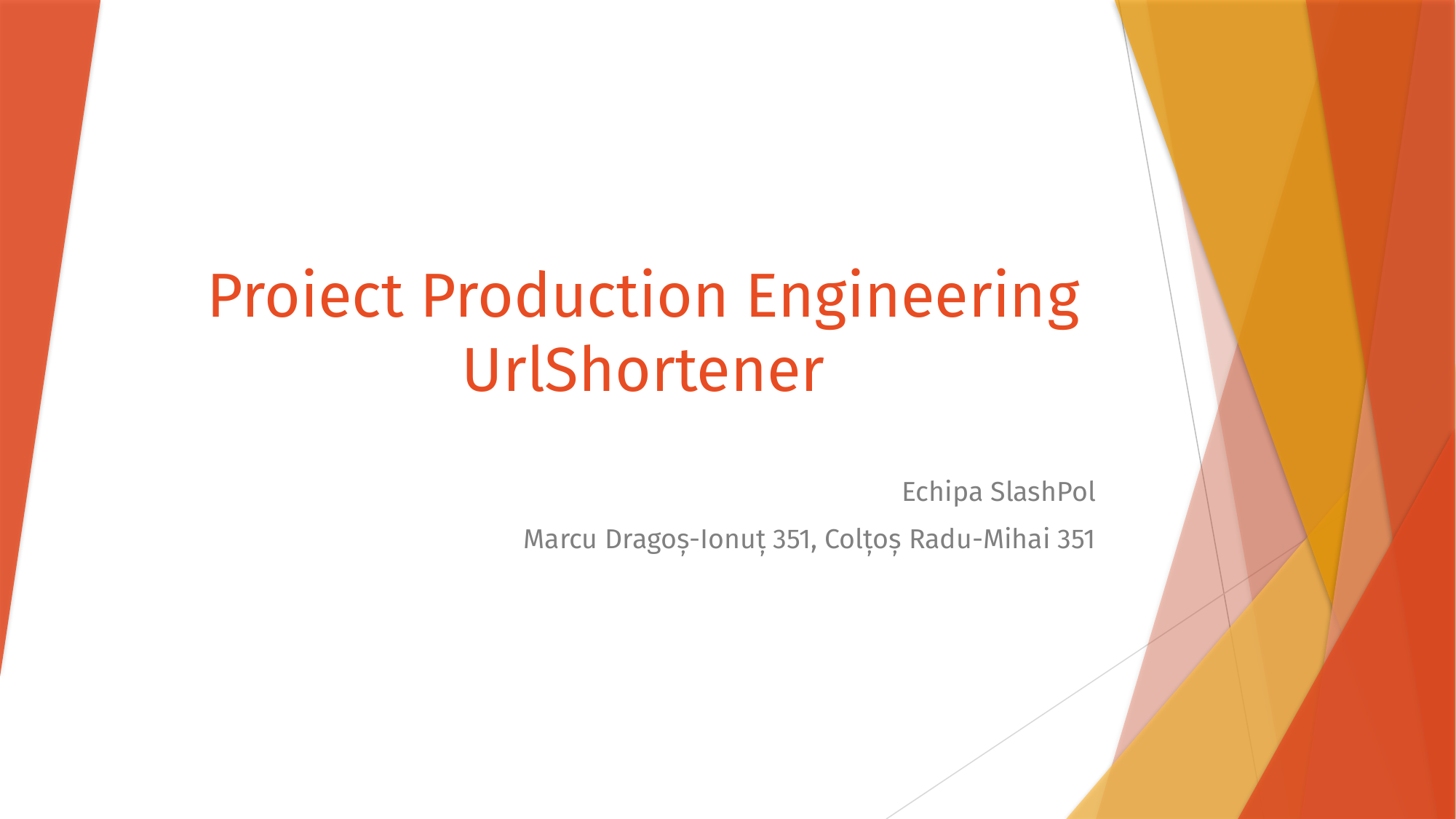

# Proiect Production Engineering UrlShortener
Echipa SlashPol
Marcu Dragoș-Ionuț 351, Colțoș Radu-Mihai 351